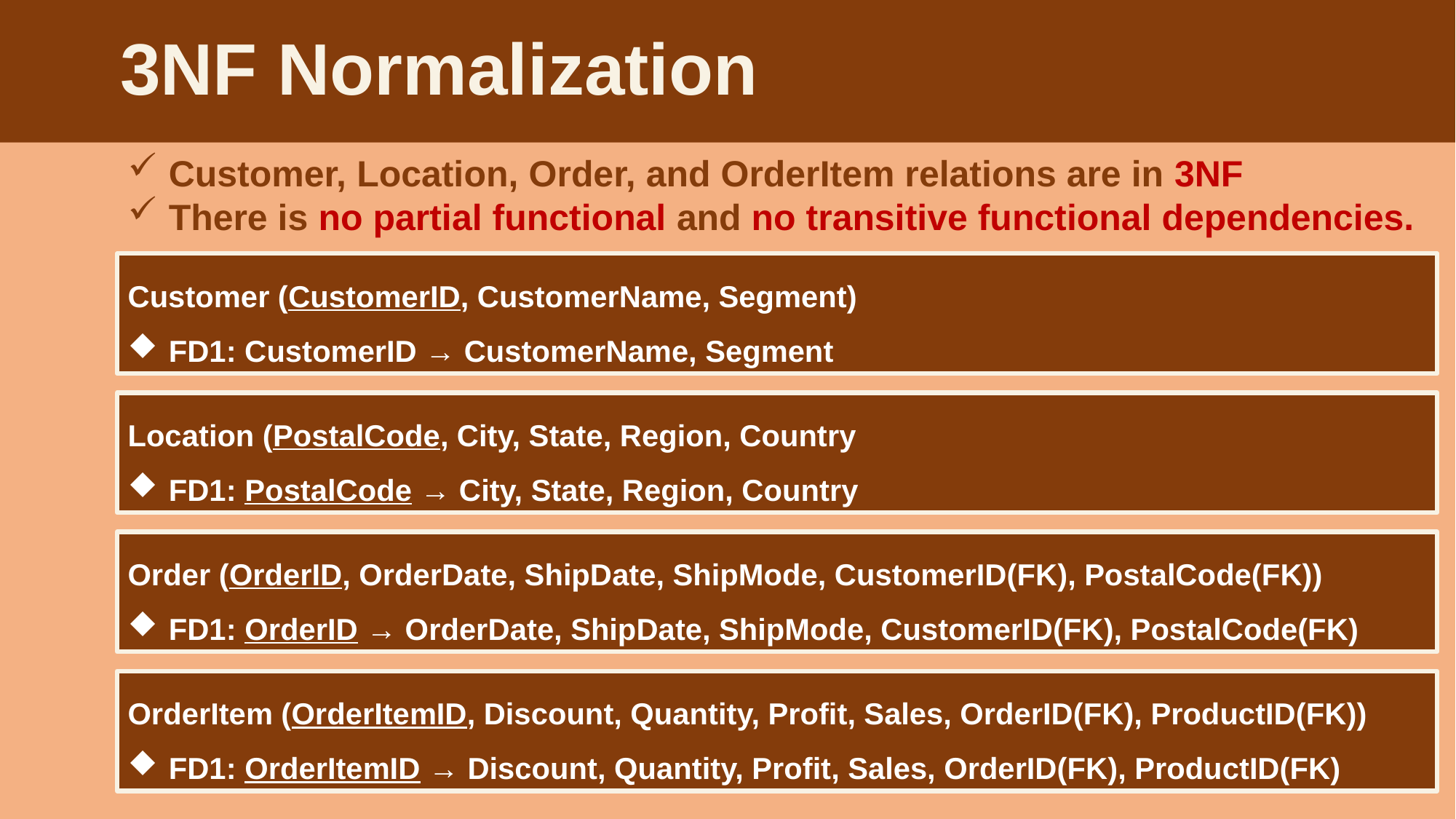

3NF Normalization
Customer, Location, Order, and OrderItem relations are in 3NF
There is no partial functional and no transitive functional dependencies.
Customer (CustomerID, CustomerName, Segment)
FD1: CustomerID → CustomerName, Segment
Location (PostalCode, City, State, Region, Country
FD1: PostalCode → City, State, Region, Country
Order (OrderID, OrderDate, ShipDate, ShipMode, CustomerID(FK), PostalCode(FK))
FD1: OrderID → OrderDate, ShipDate, ShipMode, CustomerID(FK), PostalCode(FK)
OrderItem (OrderItemID, Discount, Quantity, Profit, Sales, OrderID(FK), ProductID(FK))
FD1: OrderItemID → Discount, Quantity, Profit, Sales, OrderID(FK), ProductID(FK)